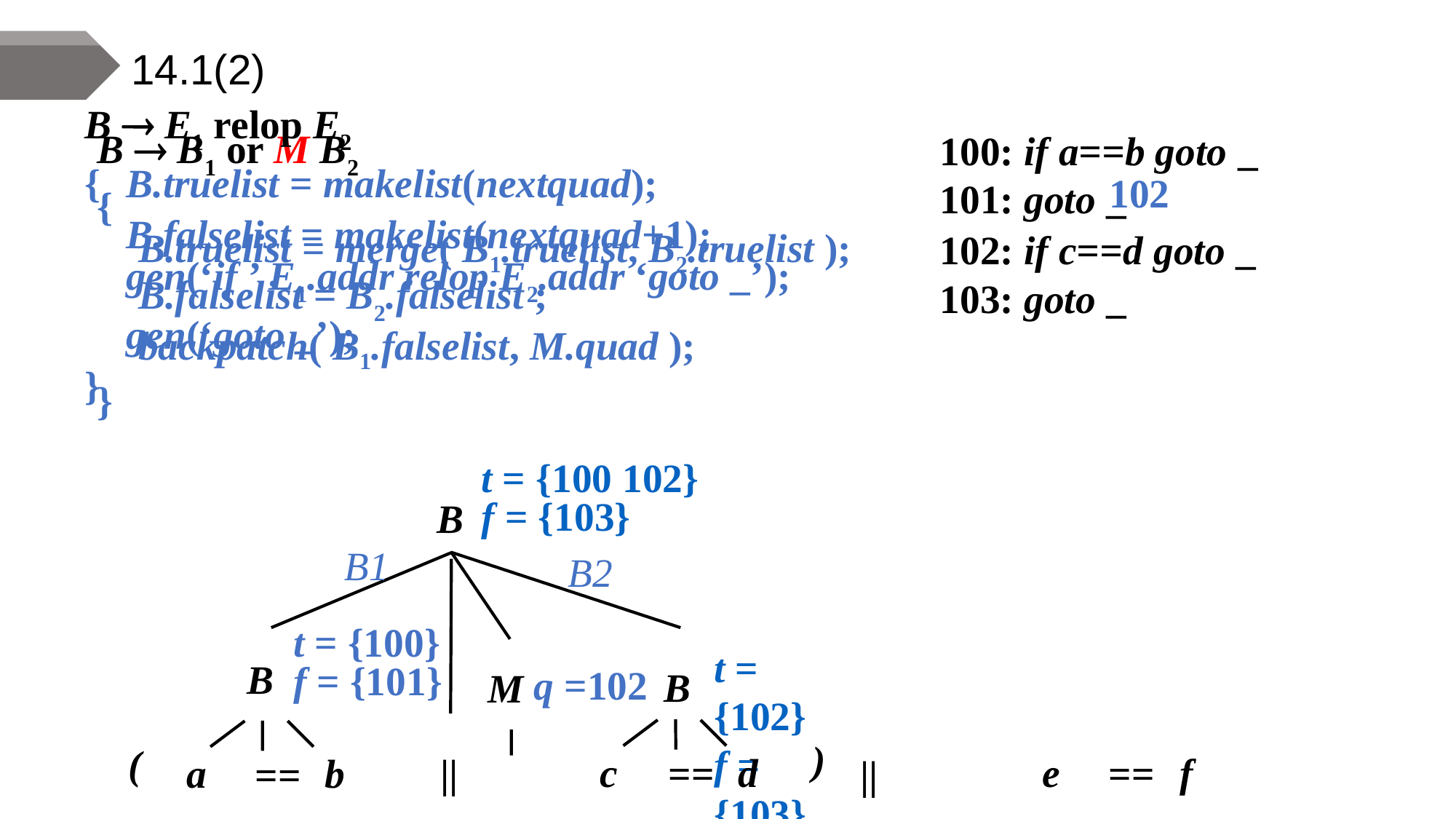

# 14.1(2)
B → E1 relop E2
{	B.truelist = makelist(nextquad);
	B.falselist = makelist(nextquad+1);
 	gen(‘if ’ E1.addr relop E2.addr ‘goto _’);
 	gen(‘goto _’);
}
100: if a==b goto _
101: goto _
B → B1 or M B2
{
	B.truelist = merge( B1.truelist, B2.truelist );
 	B.falselist = B2.falselist ;
 	backpatch( B1.falselist, M.quad );
}

102
102: if c==d goto _
103: goto _
t = {100 102}
f = {103}
B
B1
B2

t = {100}
f = {101}
t = {102}
f = {103}
B
q =102
B
M

)
(
c
d
e
f
a
b
||
==
==
==
||